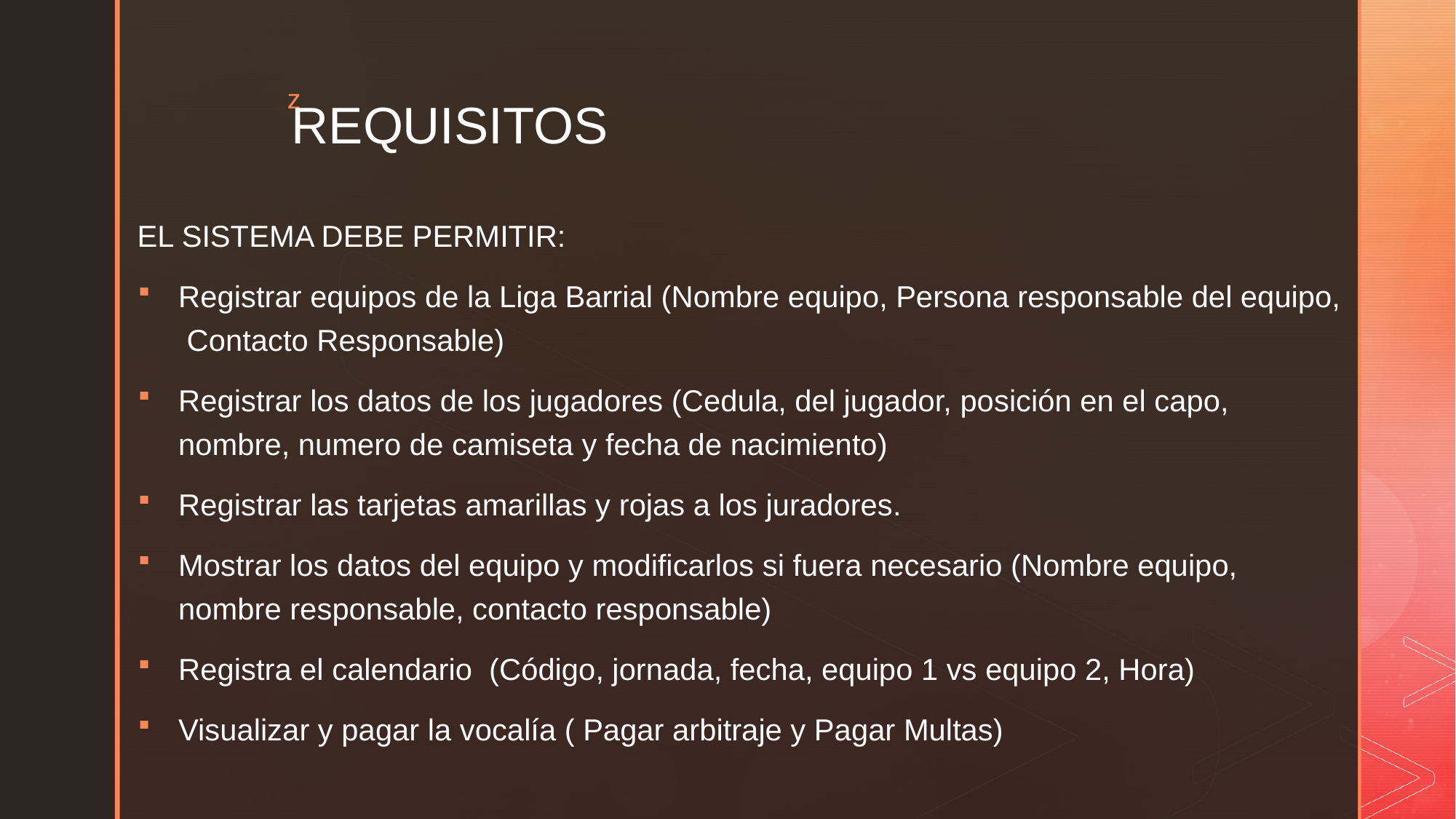

# REQUISITOS
EL SISTEMA DEBE PERMITIR:
Registrar equipos de la Liga Barrial (Nombre equipo, Persona responsable del equipo,  Contacto Responsable)
Registrar los datos de los jugadores (Cedula, del jugador, posición en el capo, nombre, numero de camiseta y fecha de nacimiento)
Registrar las tarjetas amarillas y rojas a los juradores.
Mostrar los datos del equipo y modificarlos si fuera necesario (Nombre equipo, nombre responsable, contacto responsable)
Registra el calendario  (Código, jornada, fecha, equipo 1 vs equipo 2, Hora)
Visualizar y pagar la vocalía ( Pagar arbitraje y Pagar Multas)